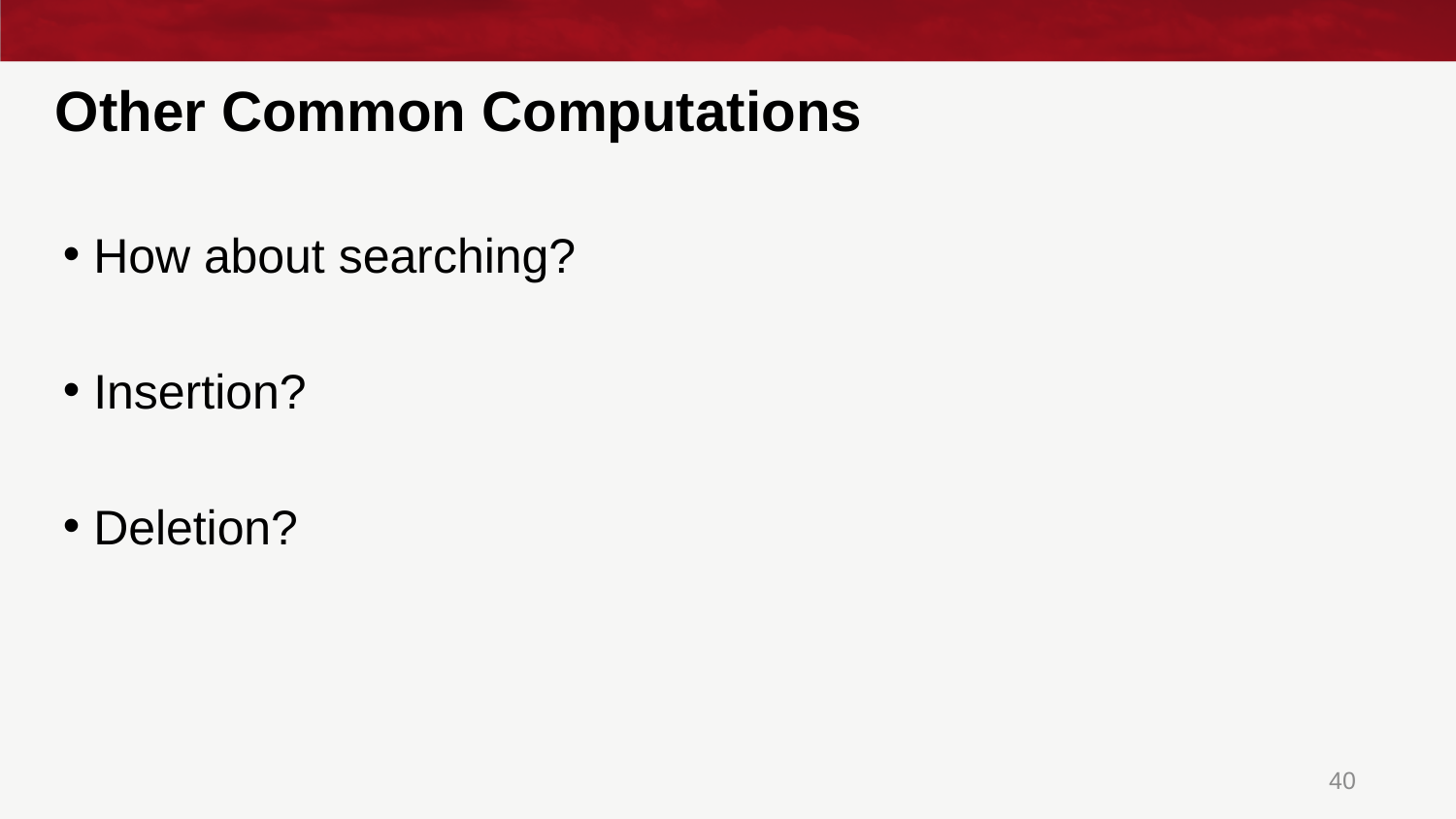

# Other Common Computations
 How about searching?

 Insertion?

 Deletion?